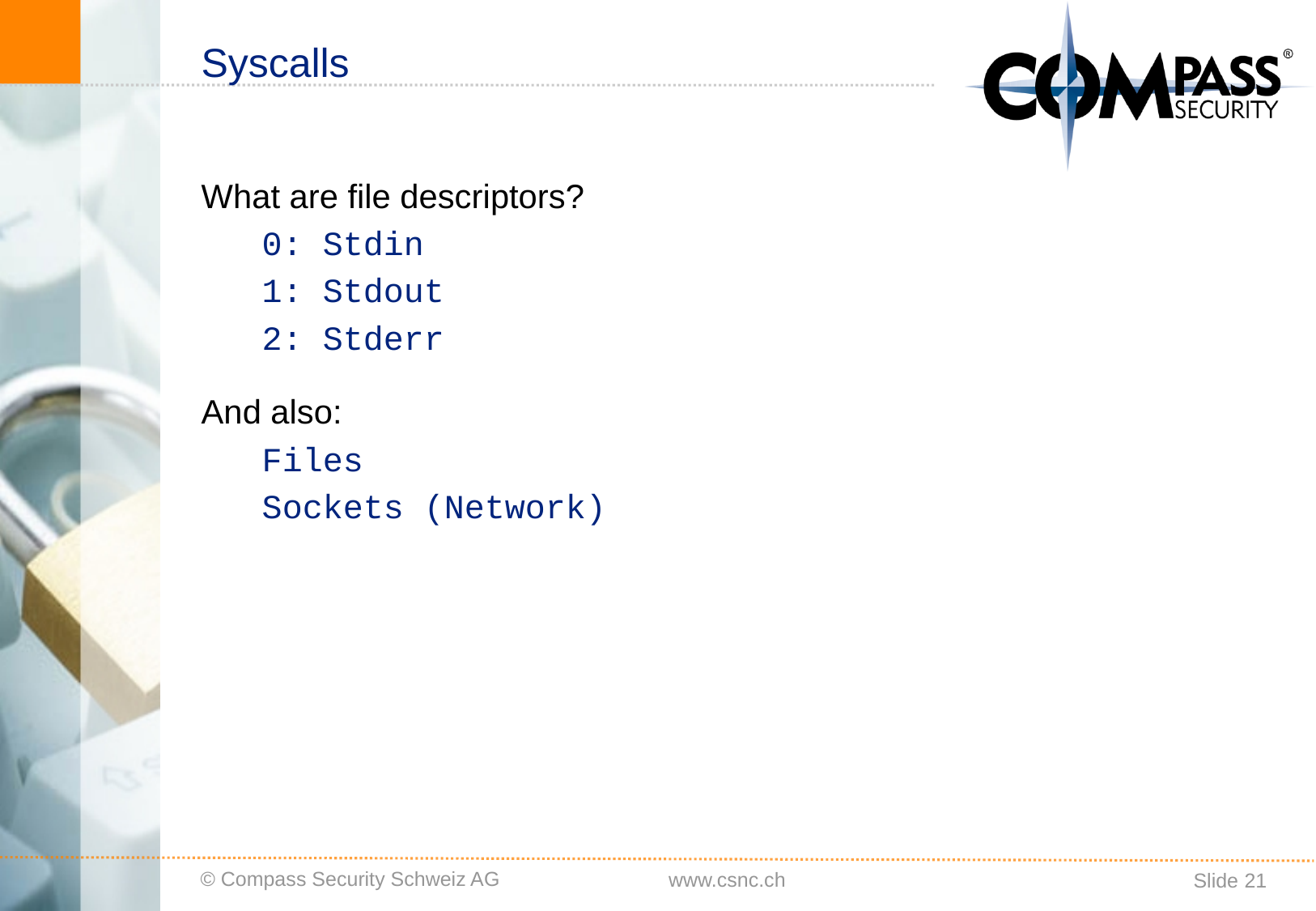

# Syscalls
What are file descriptors?
0: Stdin
1: Stdout
2: Stderr
And also:
Files
Sockets (Network)